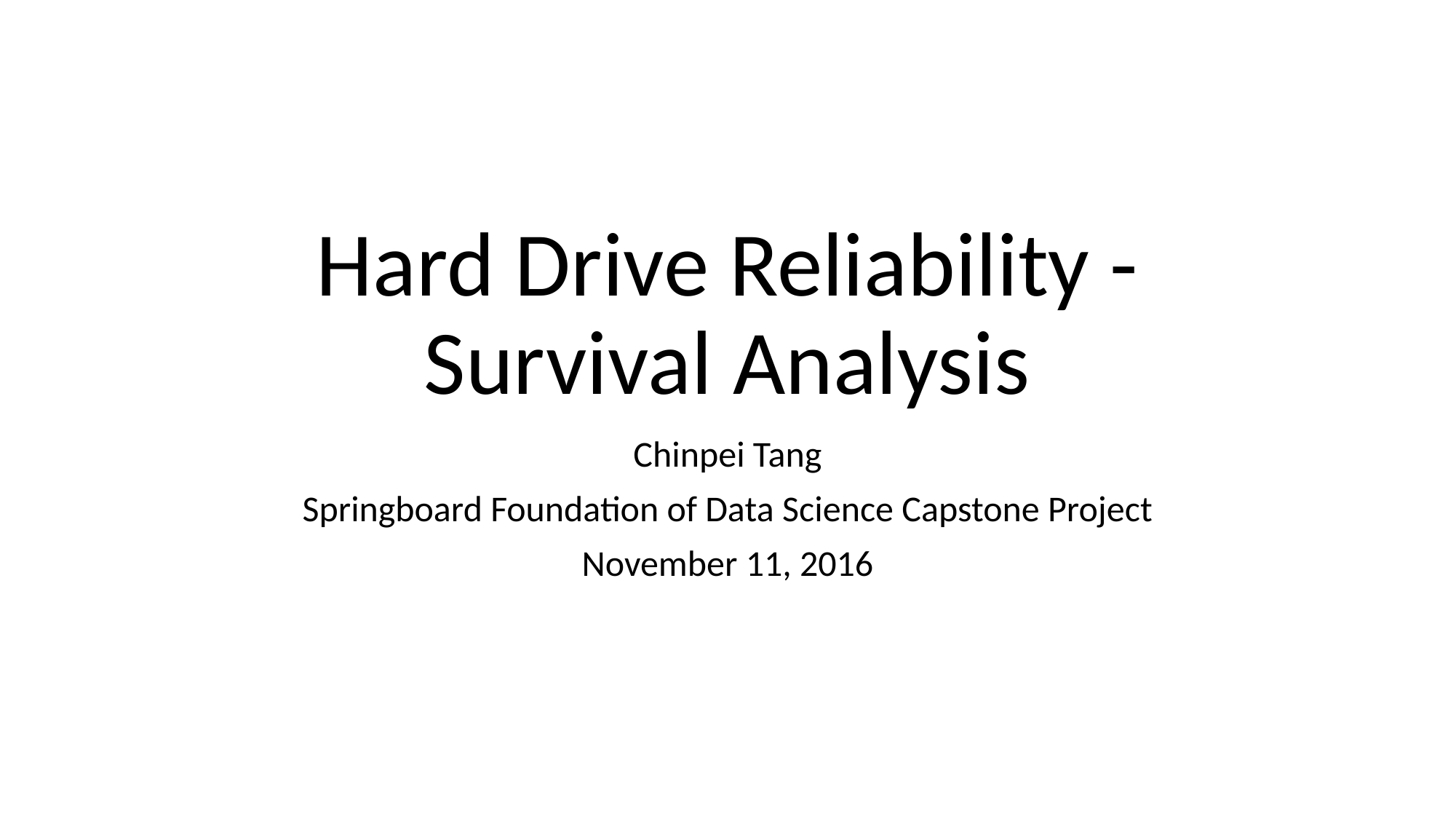

# Hard Drive Reliability - Survival Analysis
Chinpei Tang
Springboard Foundation of Data Science Capstone Project
November 11, 2016